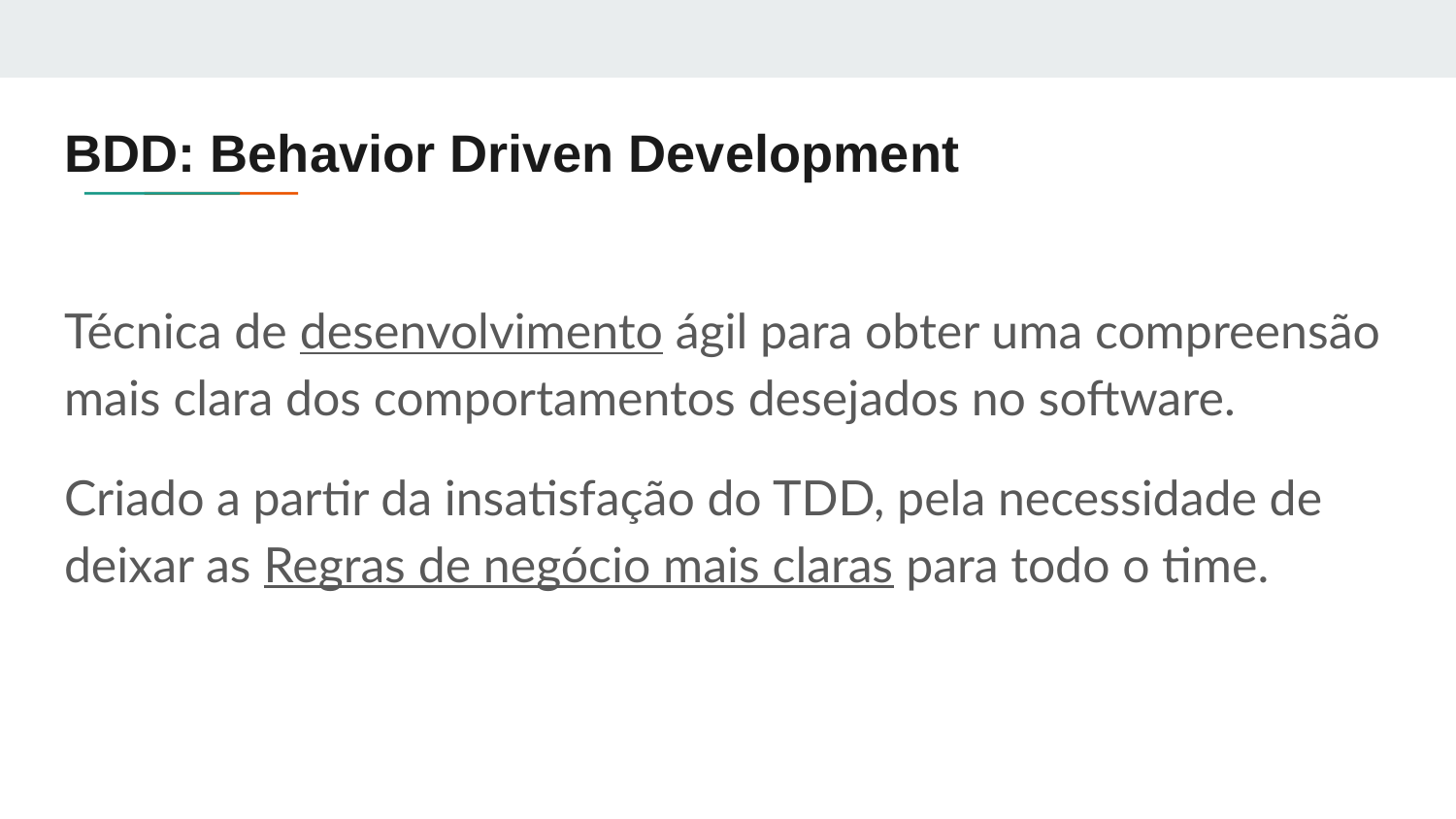

# BDD: Behavior Driven Development
Técnica de desenvolvimento ágil para obter uma compreensão mais clara dos comportamentos desejados no software.
Criado a partir da insatisfação do TDD, pela necessidade de deixar as Regras de negócio mais claras para todo o time.